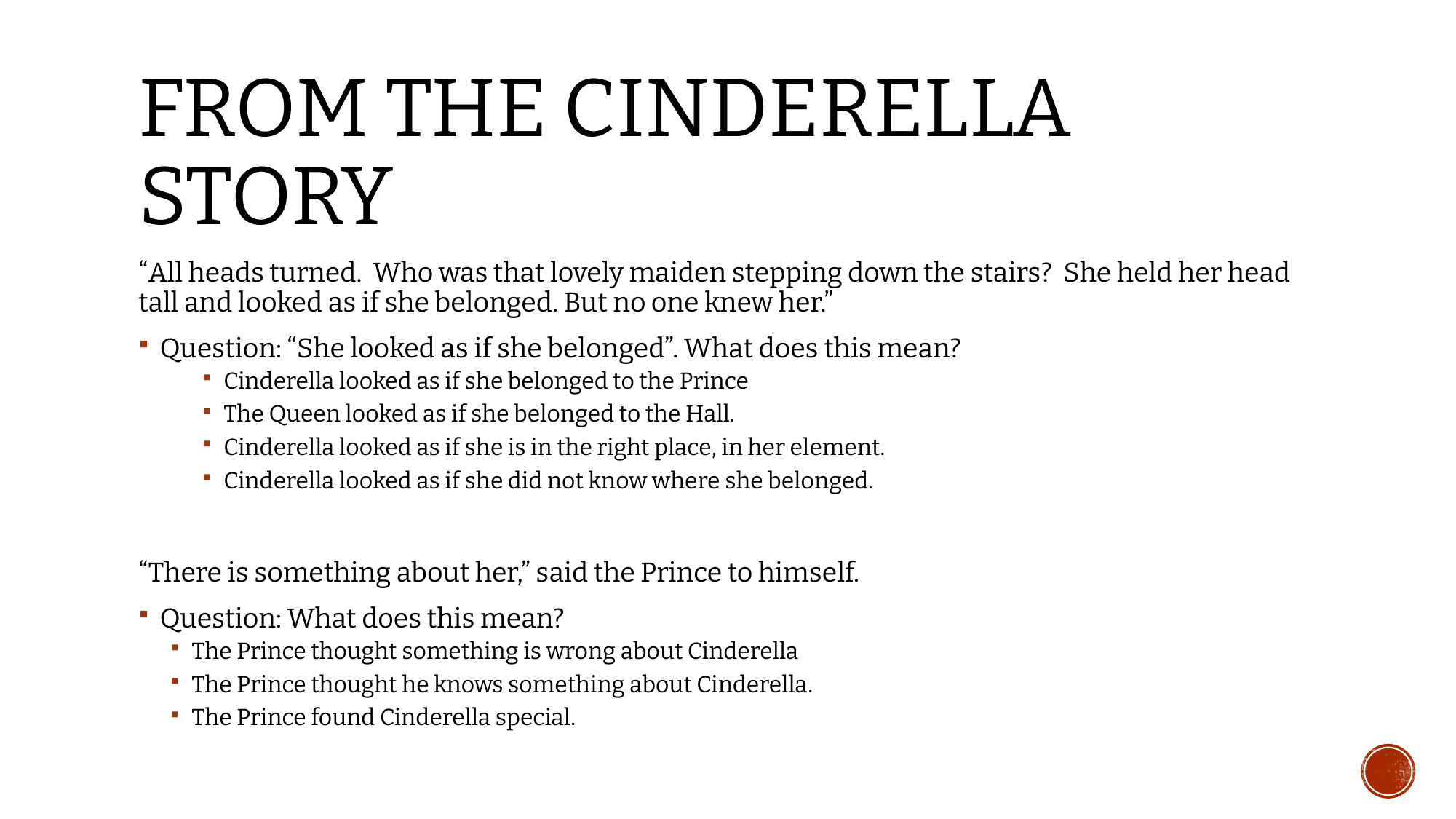

# From the Cinderella story
“All heads turned.  Who was that lovely maiden stepping down the stairs?  She held her head tall and looked as if she belonged. But no one knew her.”
Question: “She looked as if she belonged”. What does this mean?
Cinderella looked as if she belonged to the Prince
The Queen looked as if she belonged to the Hall.
Cinderella looked as if she is in the right place, in her element.
Cinderella looked as if she did not know where she belonged.

“There is something about her,” said the Prince to himself.
Question: What does this mean?
The Prince thought something is wrong about Cinderella
The Prince thought he knows something about Cinderella.
The Prince found Cinderella special.